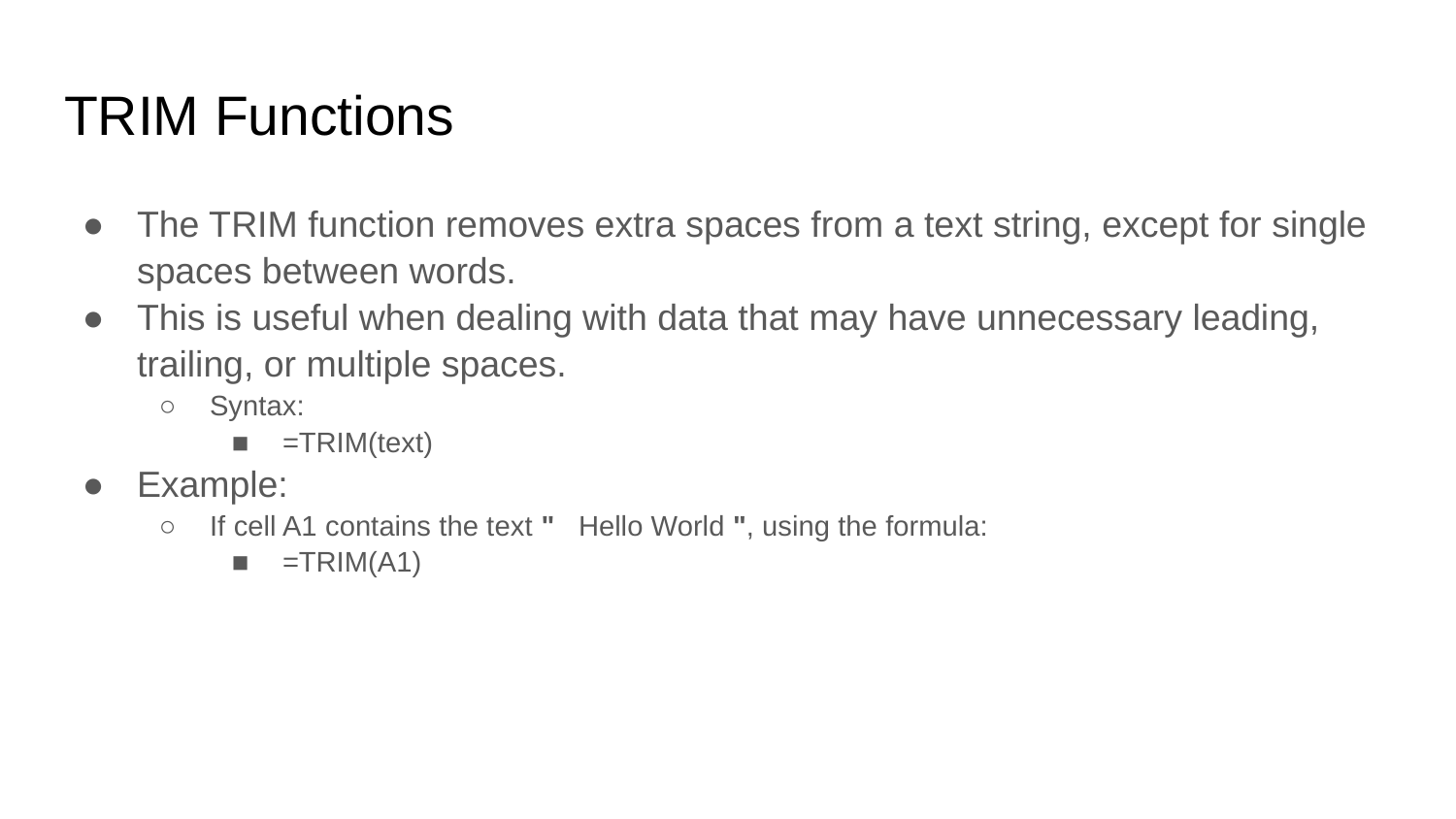

# TRIM Functions
The TRIM function removes extra spaces from a text string, except for single spaces between words.
This is useful when dealing with data that may have unnecessary leading, trailing, or multiple spaces.
Syntax:
=TRIM(text)
Example:
If cell A1 contains the text "   Hello World ", using the formula:
=TRIM(A1)